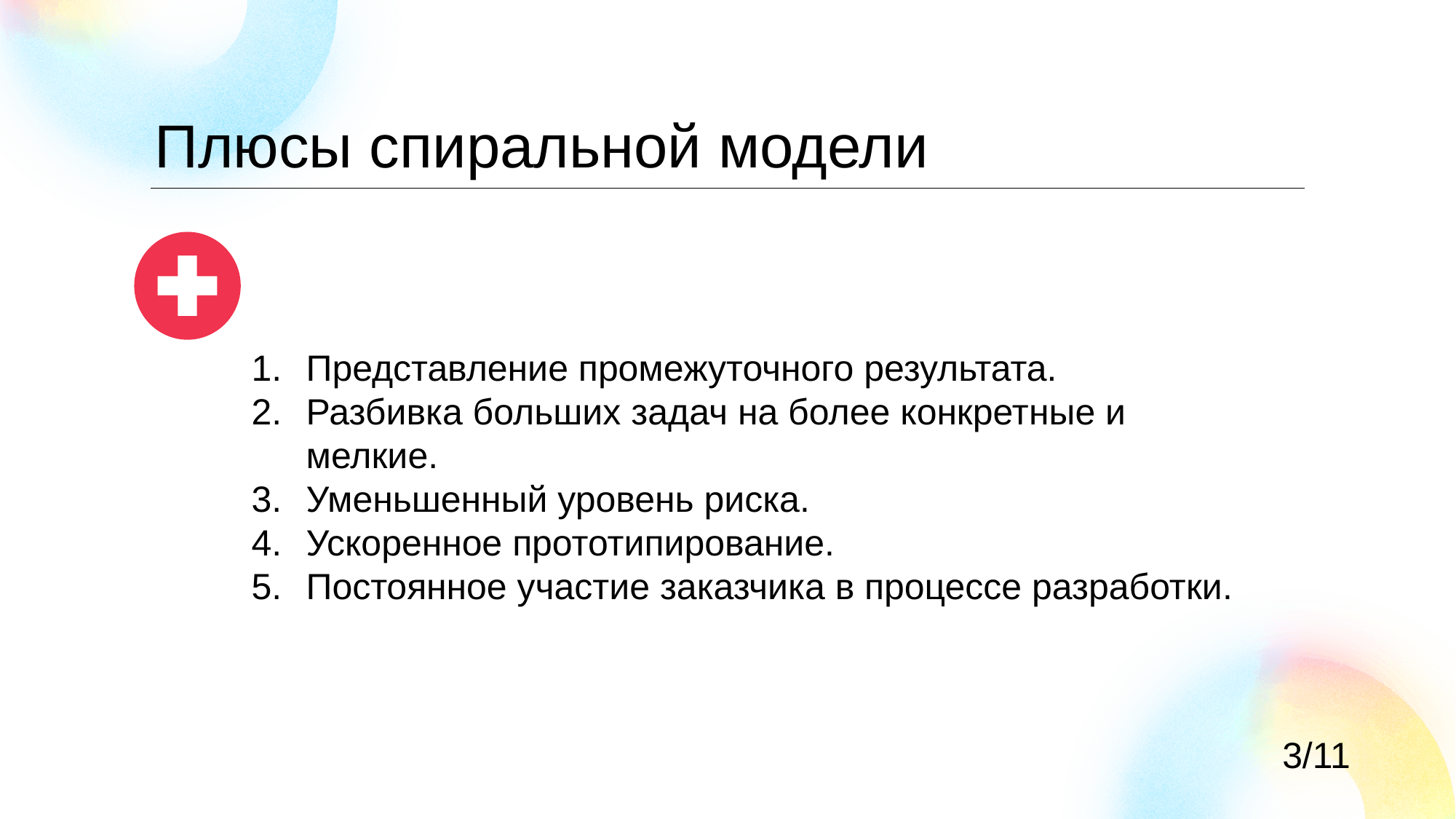

Плюсы спиральной модели

Представление промежуточного результата.
Разбивка больших задач на более конкретные и мелкие.
Уменьшенный уровень риска.
Ускоренное прототипирование.
Постоянное участие заказчика в процессе разработки.

3/11